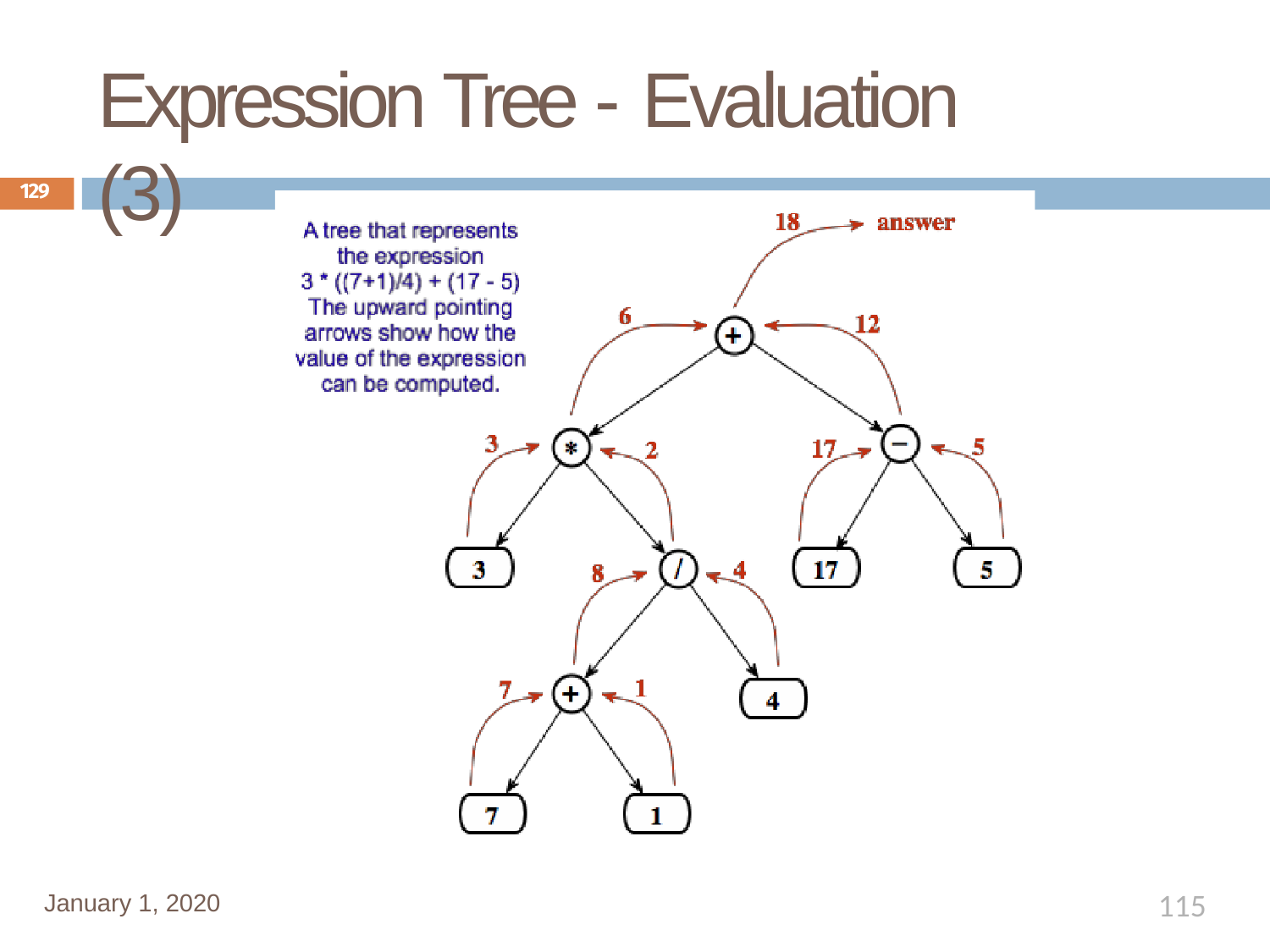

# Expression Tree - Evaluation (3)
129

115
January 1, 2020